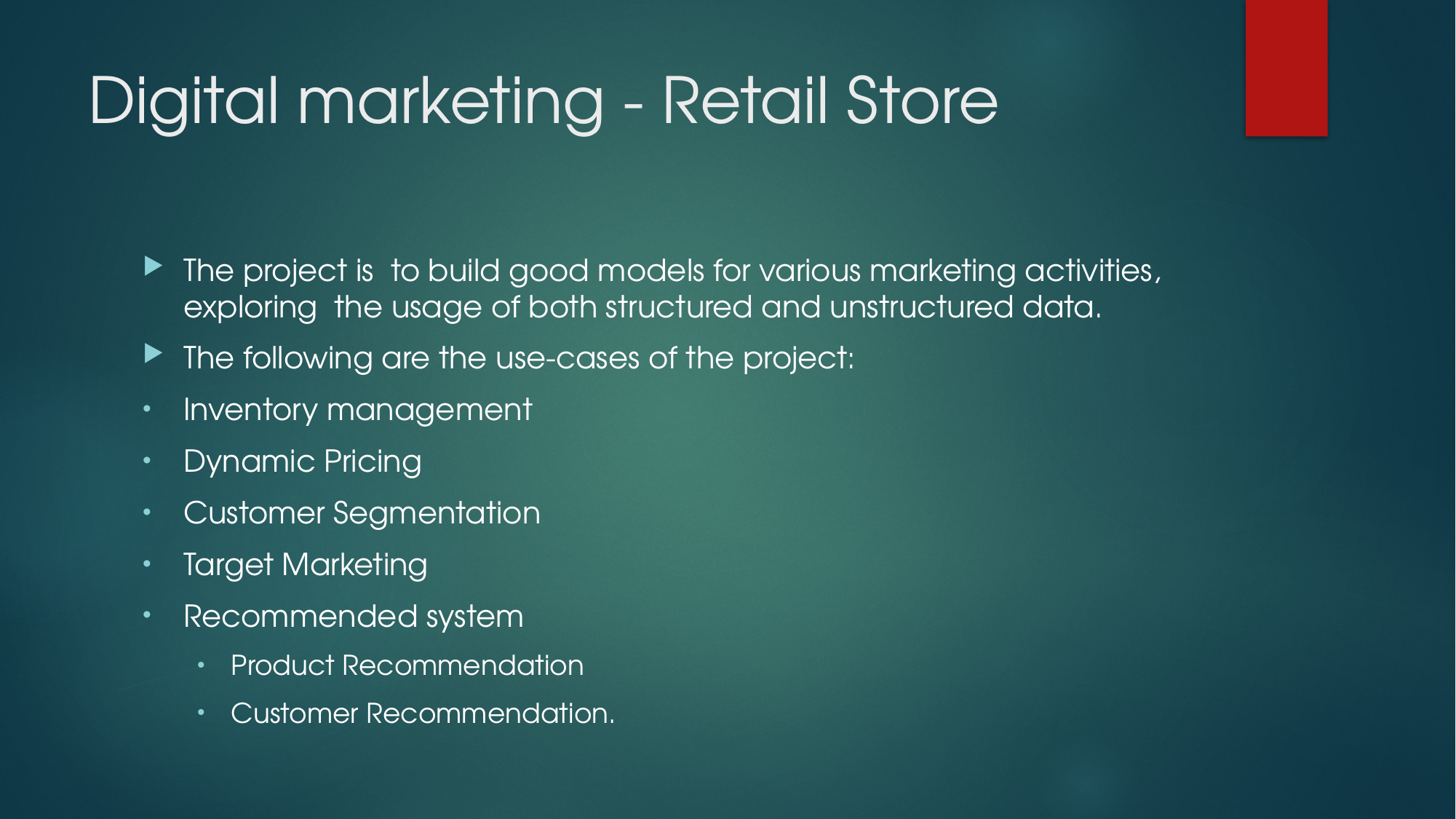

# Digital marketing - Retail Store
The project is  to build good models for various marketing activities,  exploring  the usage of both structured and unstructured data.
The following are the use-cases of the project:
Inventory management
Dynamic Pricing
Customer Segmentation
Target Marketing
Recommended system
Product Recommendation
Customer Recommendation.